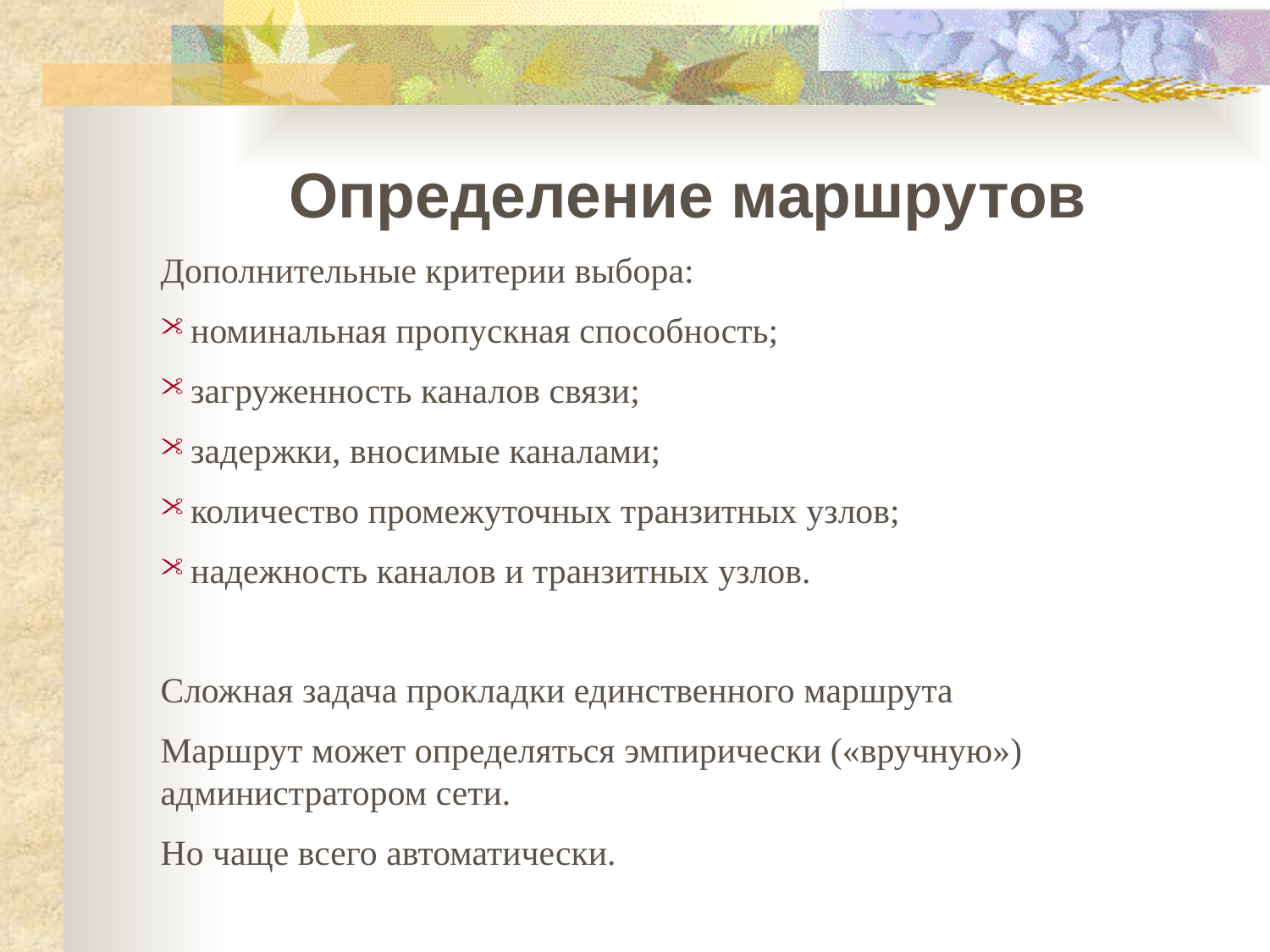

Определение маршрутов
Дополнительные критерии выбора:
номинальная пропускная способность;
загруженность каналов связи;
задержки, вносимые каналами;
количество промежуточных транзитных узлов;
надежность каналов и транзитных узлов.

Сложная задача прокладки единственного маршрута
Маршрут может определяться эмпирически («вручную») администратором сети.
Но чаще всего автоматически.